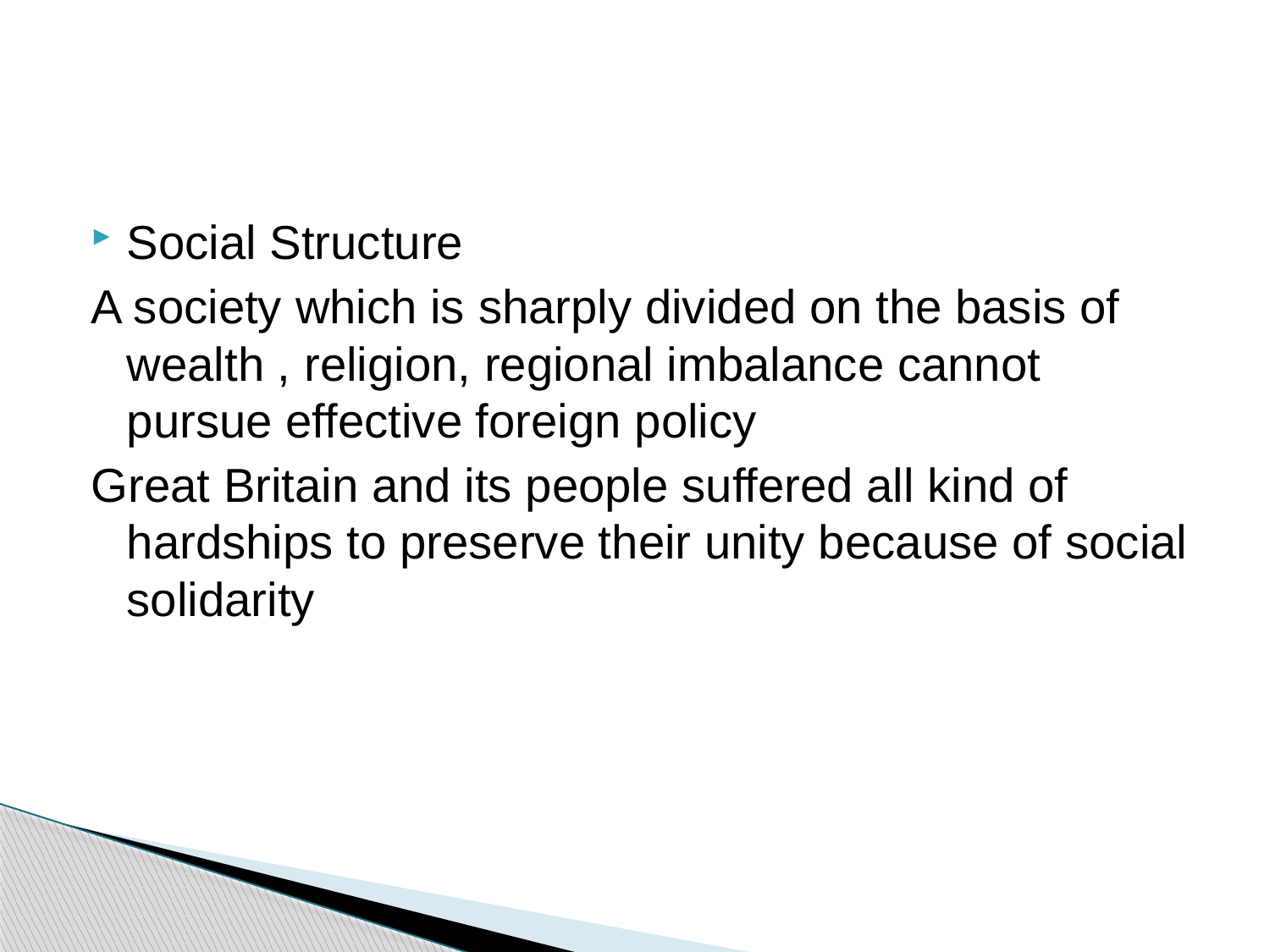

#
Social Structure
A society which is sharply divided on the basis of wealth , religion, regional imbalance cannot pursue effective foreign policy
Great Britain and its people suffered all kind of hardships to preserve their unity because of social solidarity